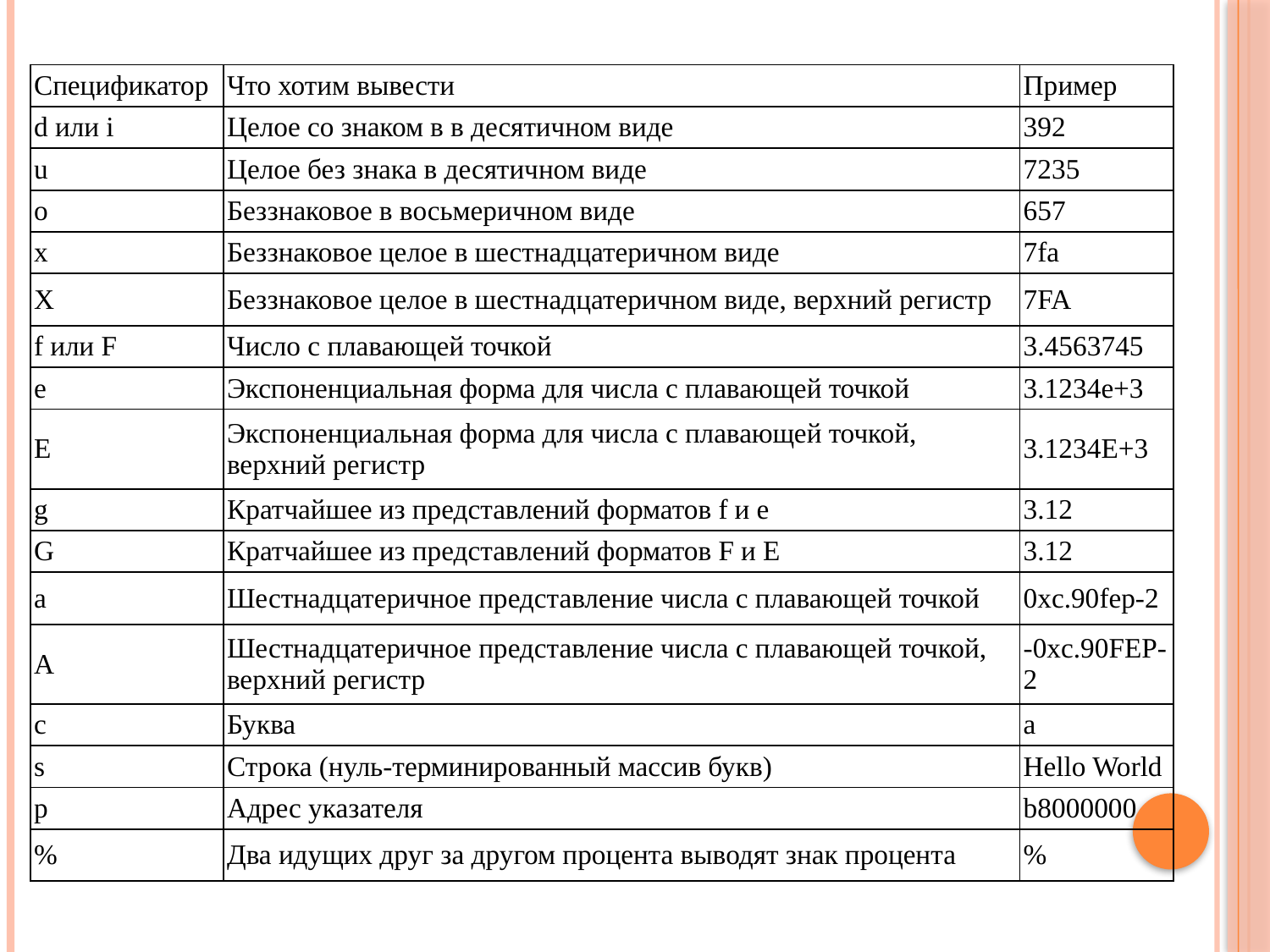

| Спецификатор | Что хотим вывести | Пример |
| --- | --- | --- |
| d или i | Целое со знаком в в десятичном виде | 392 |
| u | Целое без знака в десятичном виде | 7235 |
| o | Беззнаковое в восьмеричном виде | 657 |
| x | Беззнаковое целое в шестнадцатеричном виде | 7fa |
| X | Беззнаковое целое в шестнадцатеричном виде, верхний регистр | 7FA |
| f или F | Число с плавающей точкой | 3.4563745 |
| e | Экспоненциальная форма для числа с плавающей точкой | 3.1234e+3 |
| E | Экспоненциальная форма для числа с плавающей точкой, верхний регистр | 3.1234E+3 |
| g | Кратчайшее из представлений форматов f и e | 3.12 |
| G | Кратчайшее из представлений форматов F и E | 3.12 |
| a | Шестнадцатеричное представление числа с плавающей точкой | 0xc.90fep-2 |
| A | Шестнадцатеричное представление числа с плавающей точкой, верхний регистр | -0xc.90FEP-2 |
| c | Буква | a |
| s | Строка (нуль-терминированный массив букв) | Hello World |
| p | Адрес указателя | b8000000 |
| % | Два идущих друг за другом процента выводят знак процента | % |